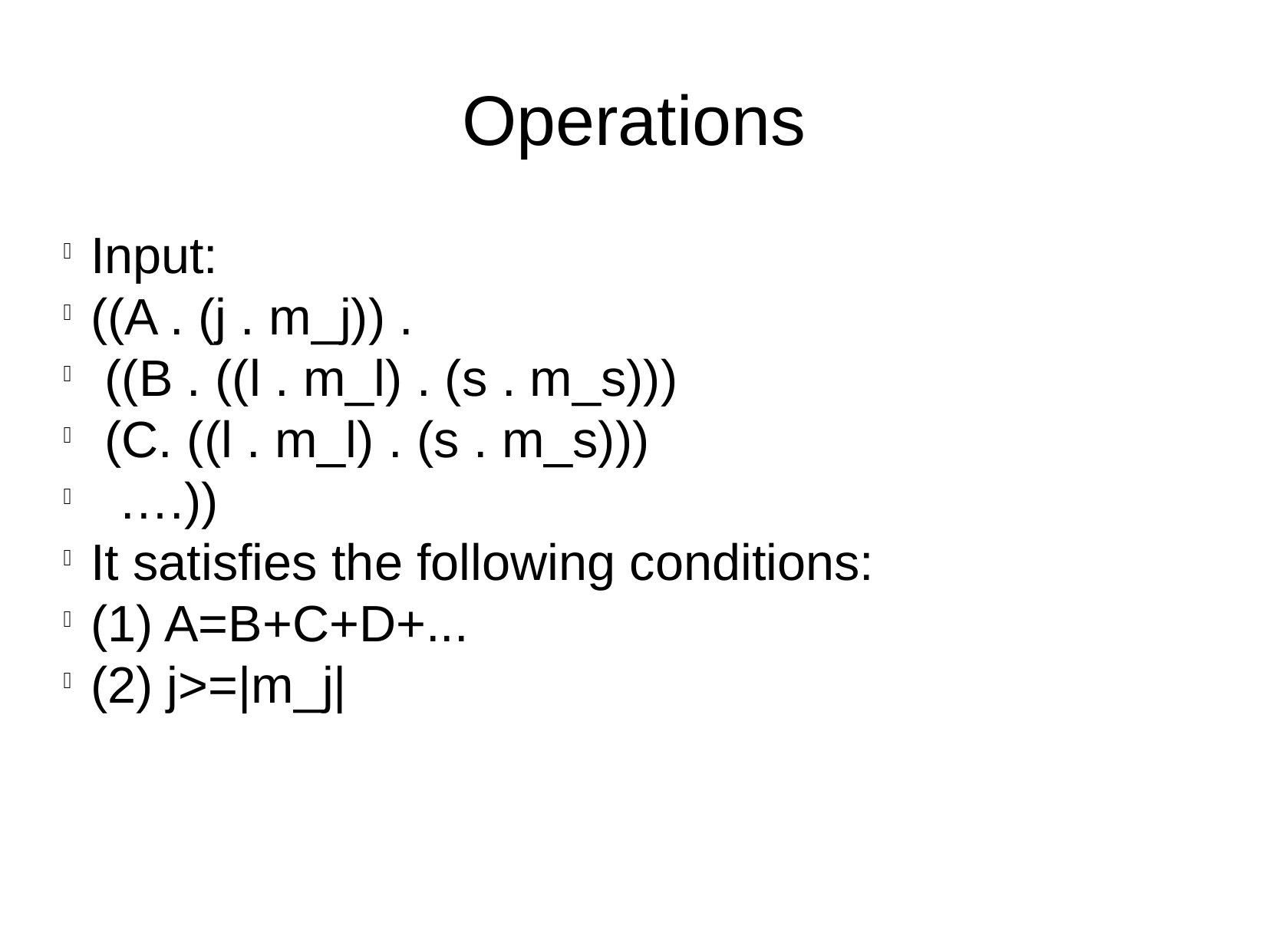

Operations
Input:
((A . (j . m_j)) .
 ((B . ((l . m_l) . (s . m_s)))
 (C. ((l . m_l) . (s . m_s)))
  ….))
It satisfies the following conditions:
(1) A=B+C+D+...
(2) j>=|m_j|